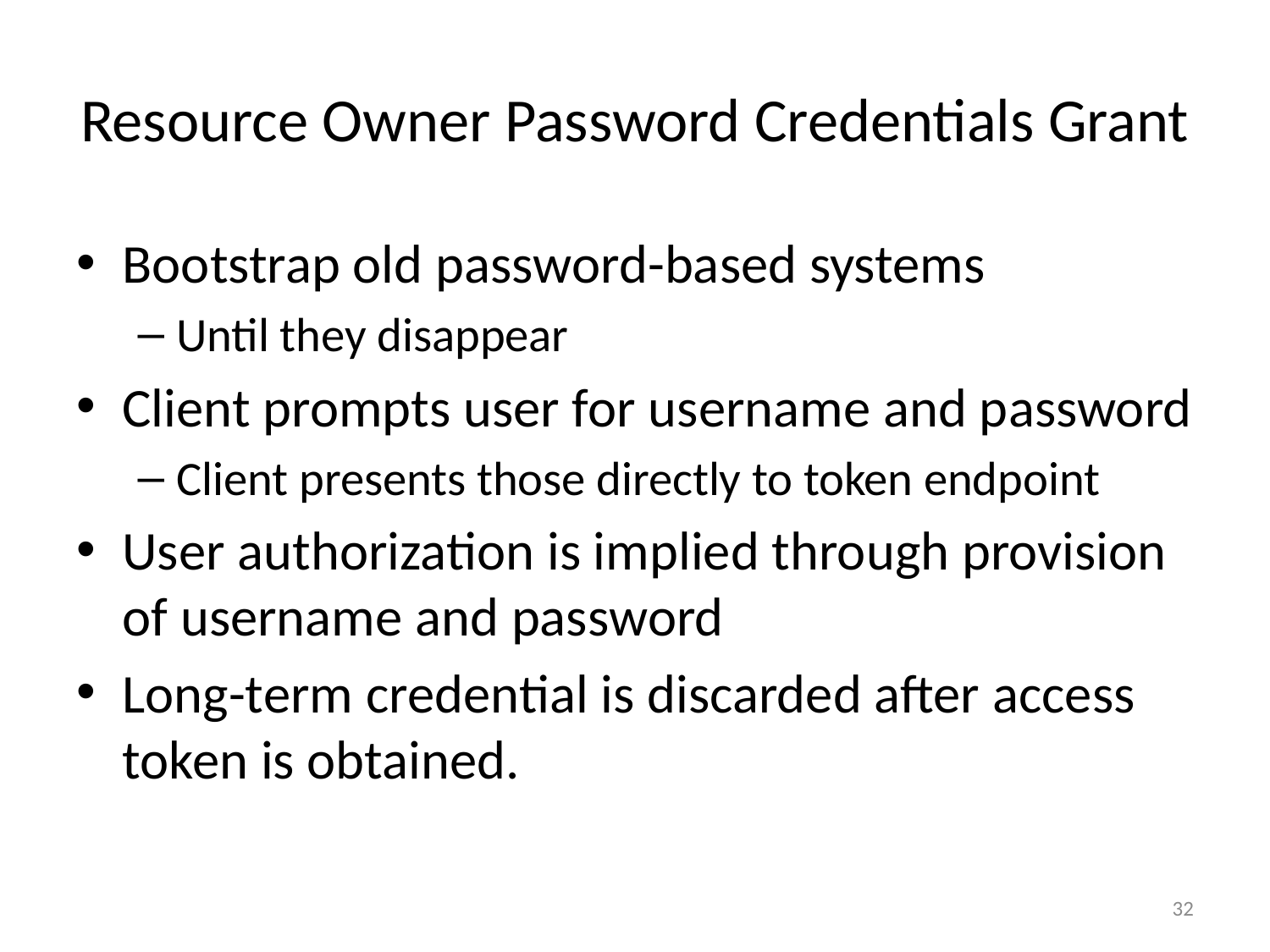

# Resource Owner Password Credentials Grant
Bootstrap old password-based systems
Until they disappear
Client prompts user for username and password
Client presents those directly to token endpoint
User authorization is implied through provision of username and password
Long-term credential is discarded after access token is obtained.

32